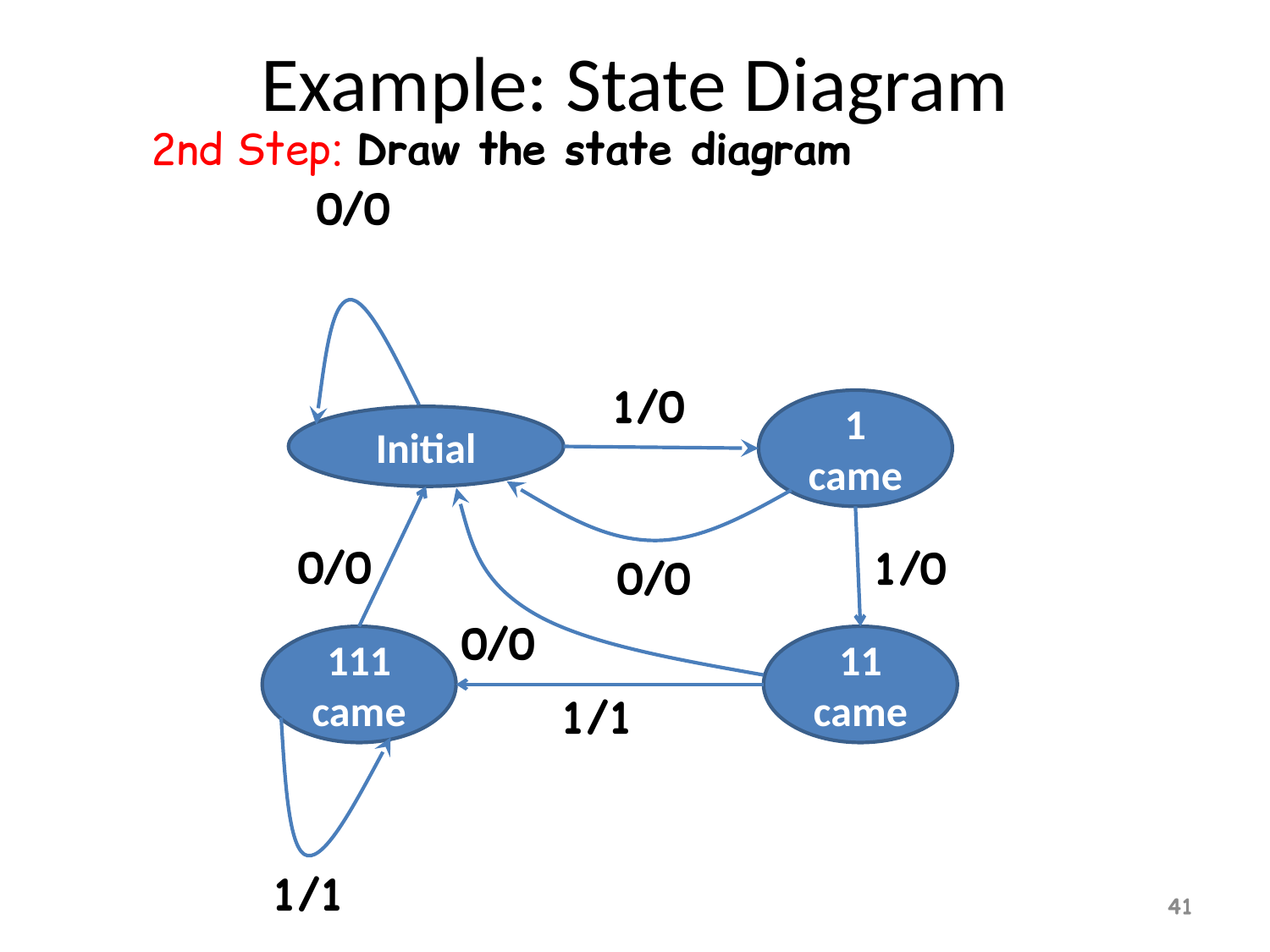

# Example: State Diagram
2nd Step: Draw the state diagram
0/0

1/0
1 came
Initial

0/0
1/0
0/0
0/0
111 came
11 came
1/1

1/1
41